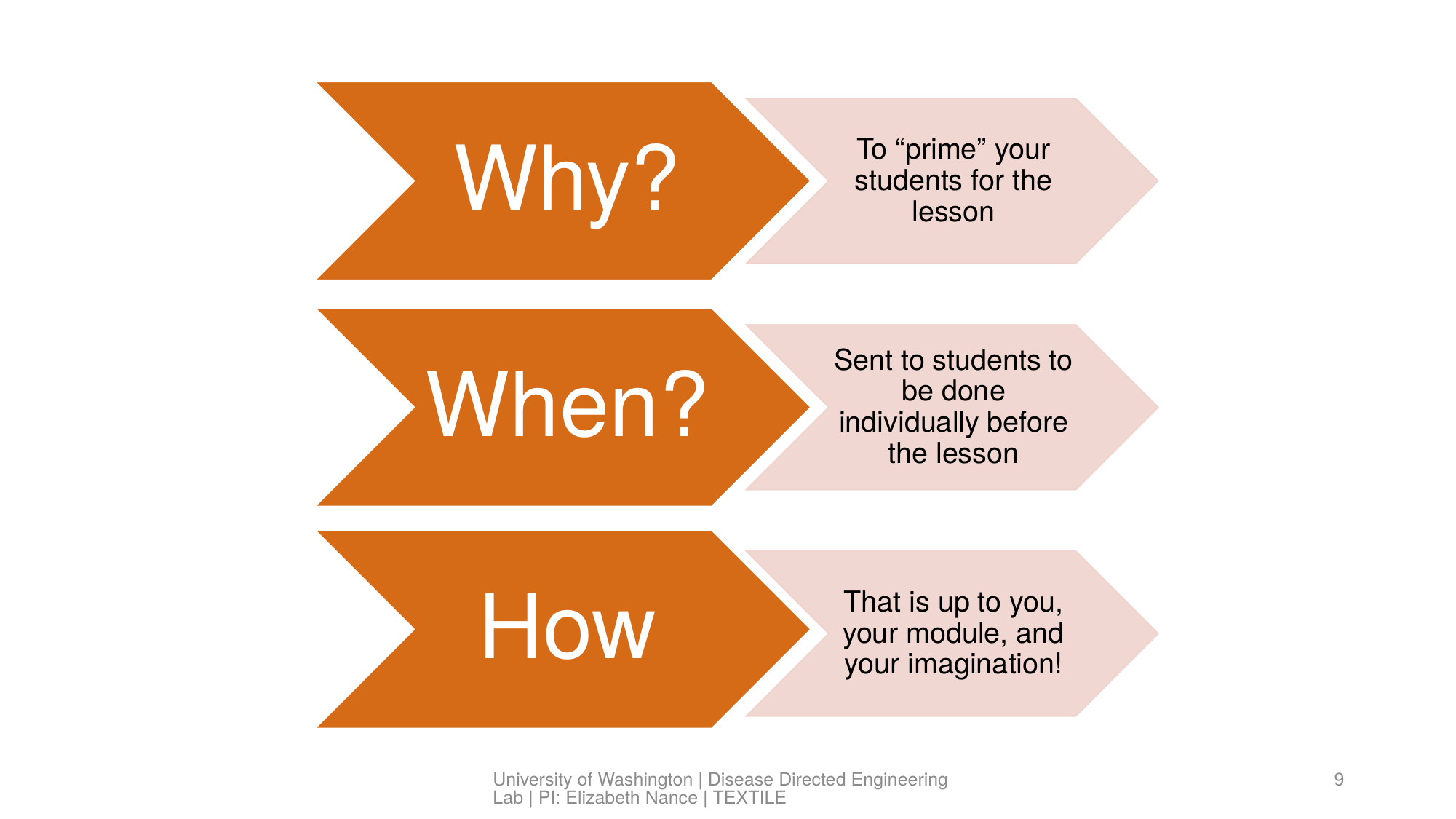

Why?
To “prime” your students for the lesson
When?
Sent to students to be done individually before the lesson
How
That is up to you, your module, and your imagination!
University of Washington | Disease Directed Engineering Lab | PI: Elizabeth Nance | TEXTILE
9